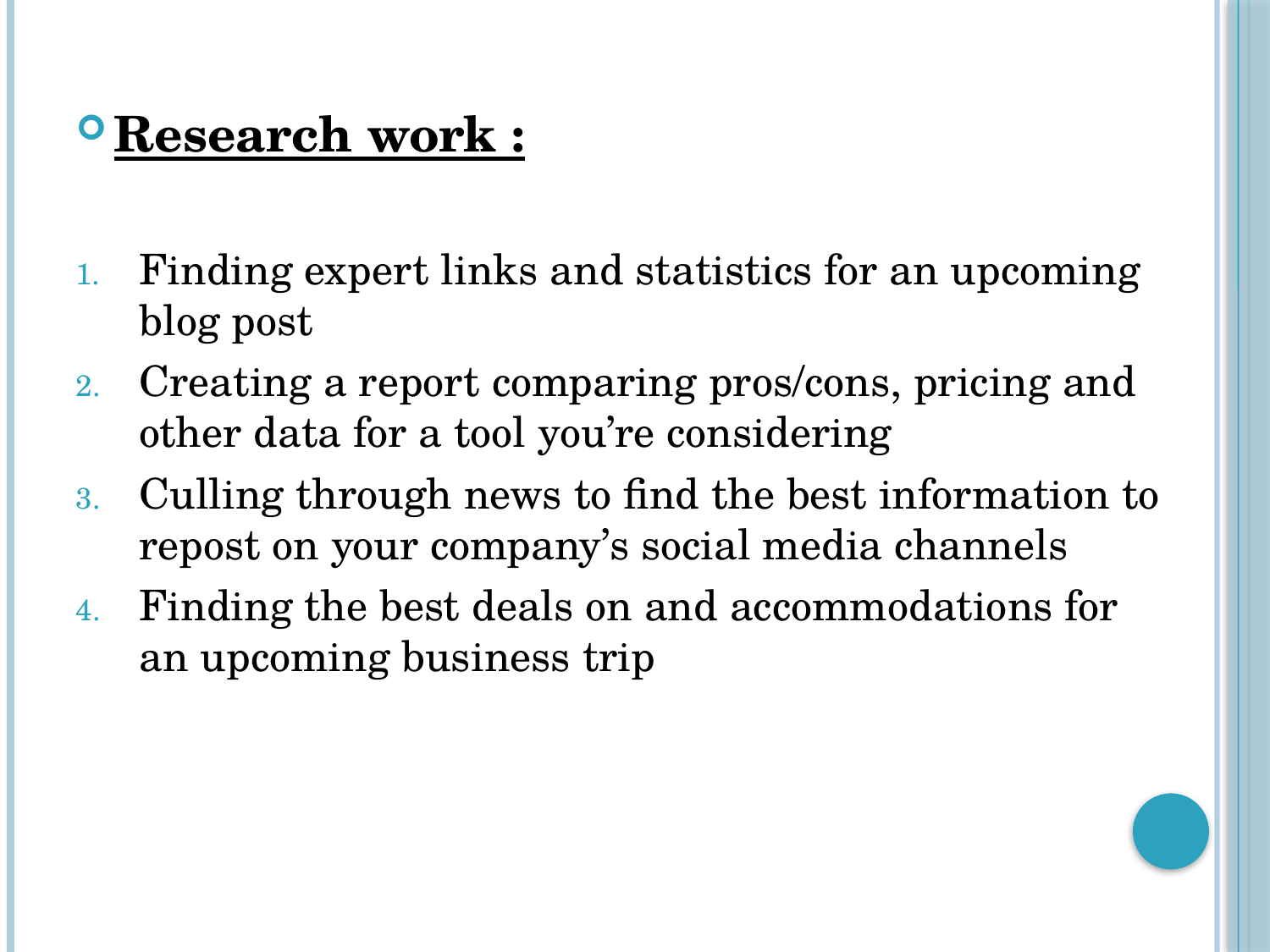

#
Research work :

Finding expert links and statistics for an upcoming blog post
Creating a report comparing pros/cons, pricing and other data for a tool you’re considering
Culling through news to find the best information to repost on your company’s social media channels
Finding the best deals on and accommodations for an upcoming business trip